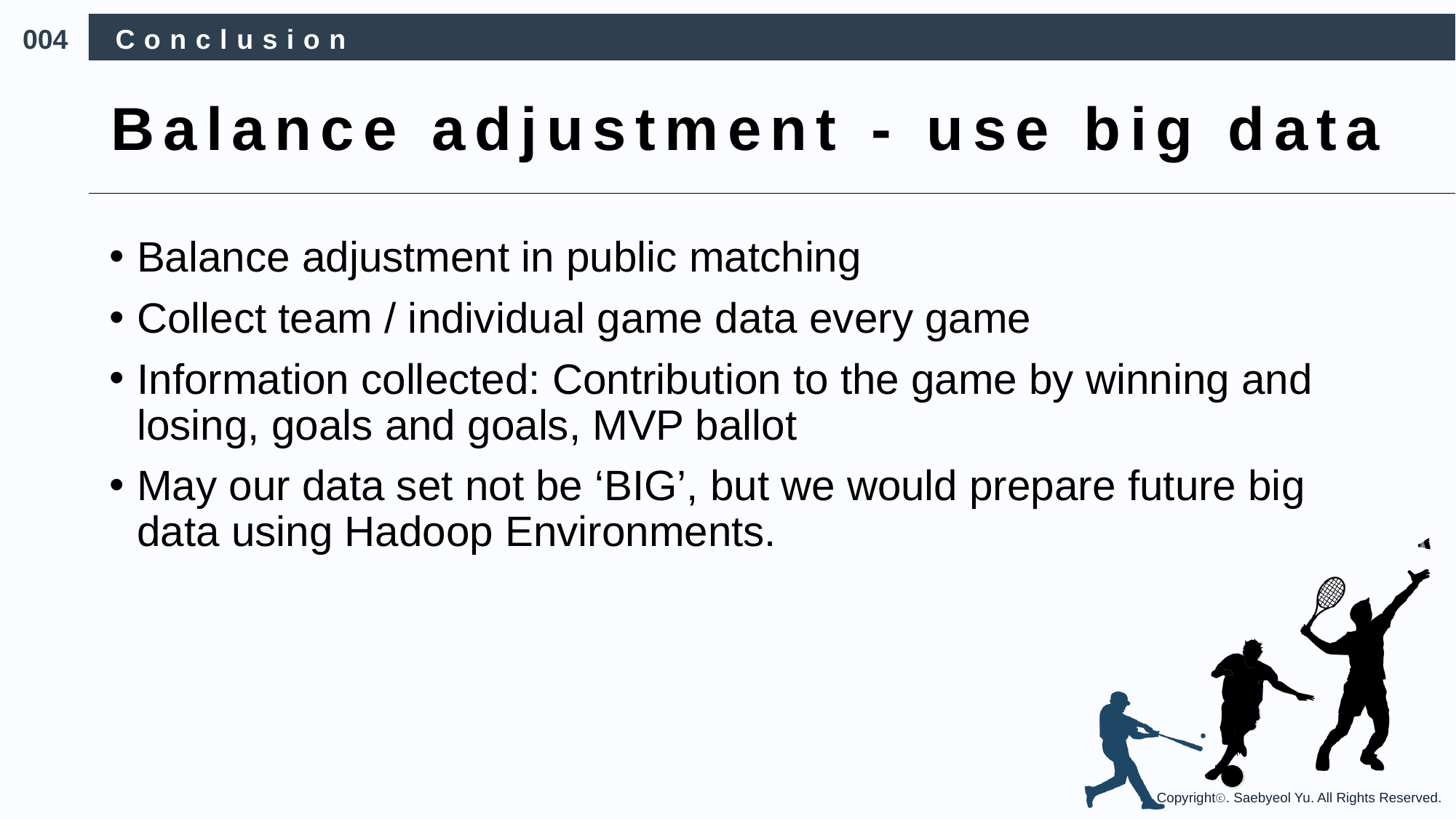

004
Conclusion
Balance adjustment - use big data
Balance adjustment in public matching
Collect team / individual game data every game
Information collected: Contribution to the game by winning and losing, goals and goals, MVP ballot
May our data set not be ‘BIG’, but we would prepare future big data using Hadoop Environments.